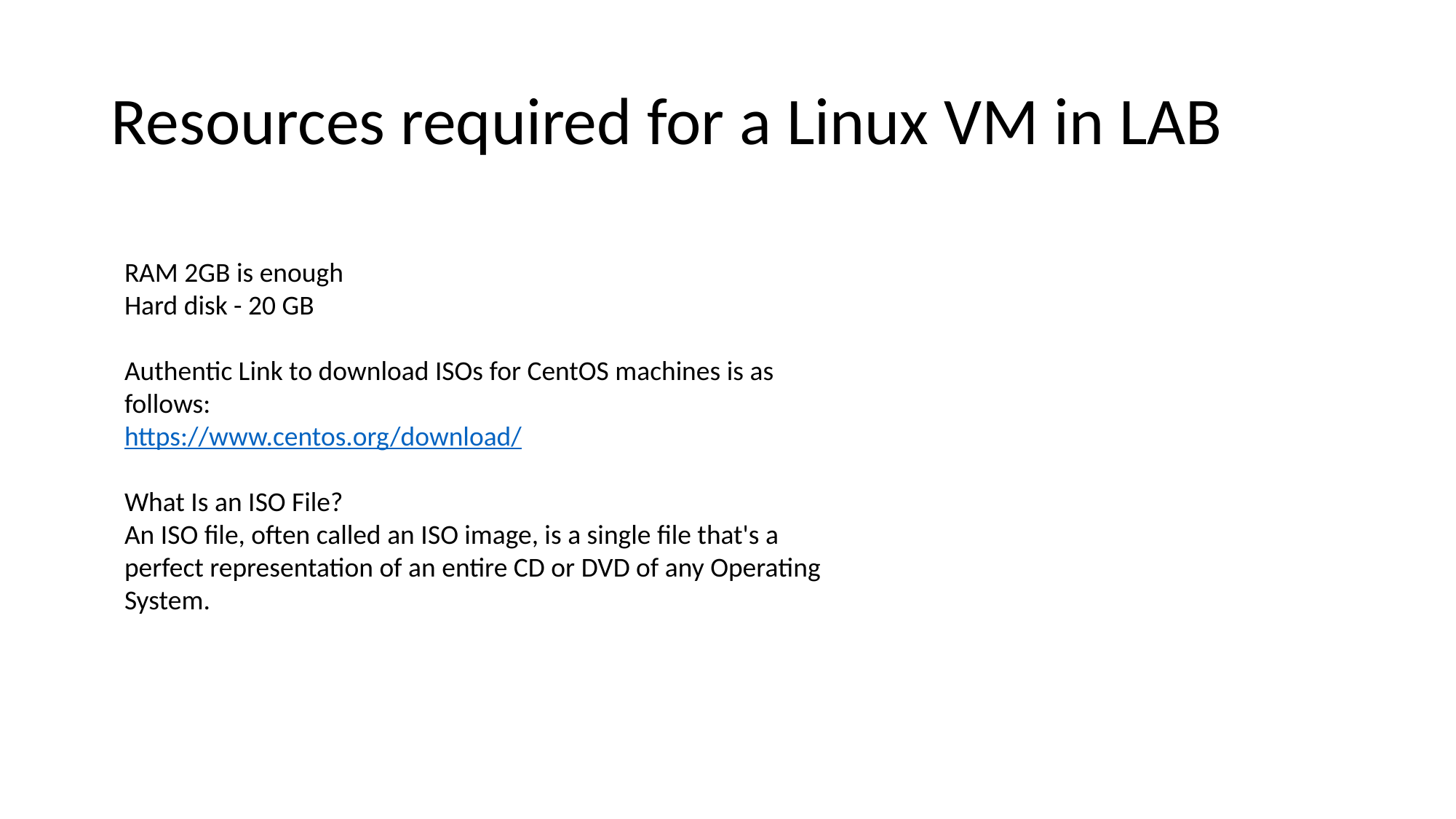

# Resources required for a Linux VM in LAB
RAM 2GB is enough
Hard disk - 20 GB

Authentic Link to download ISOs for CentOS machines is as follows:
https://www.centos.org/download/

What Is an ISO File?
An ISO file, often called an ISO image, is a single file that's a perfect representation of an entire CD or DVD of any Operating System.